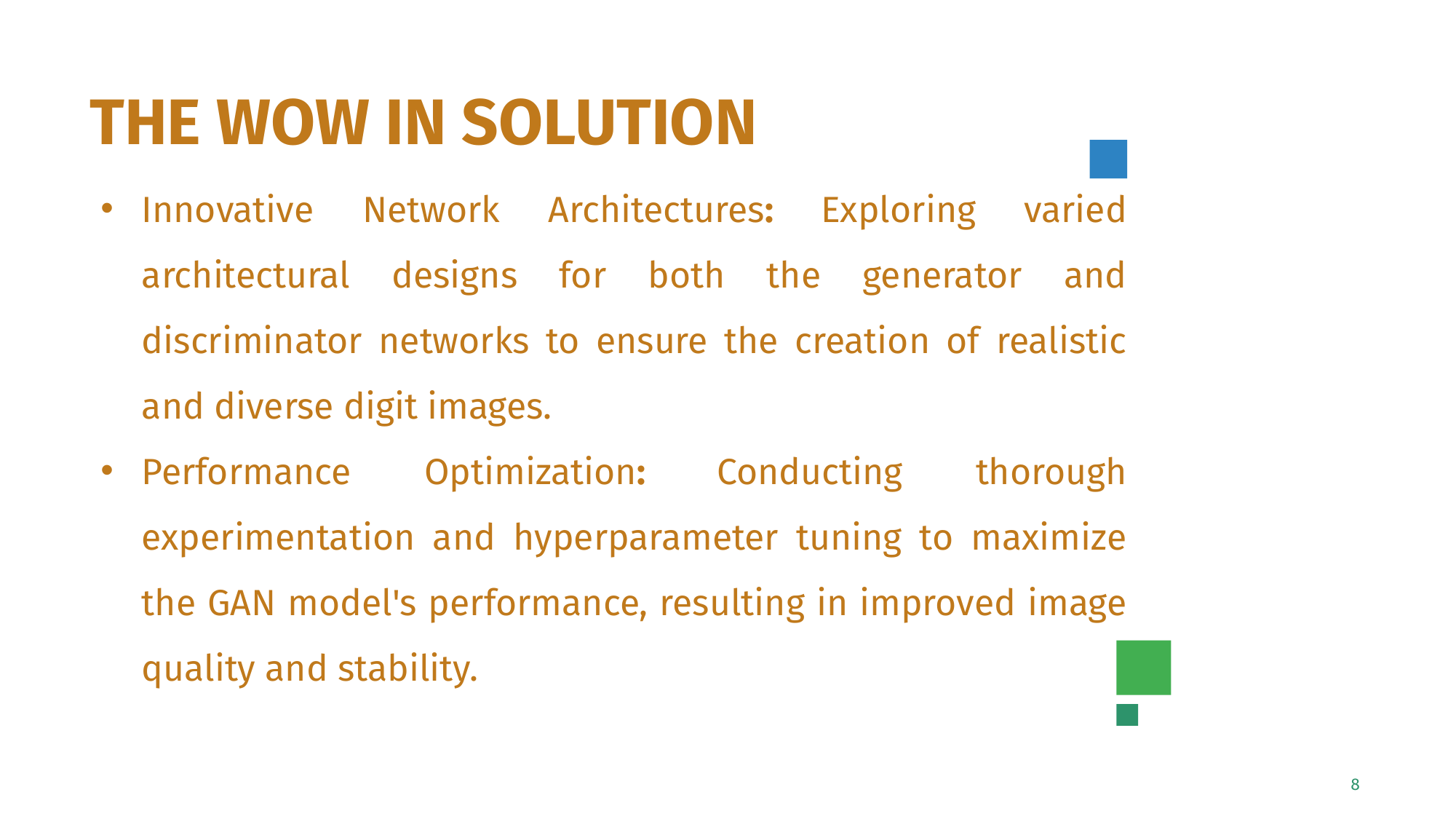

# THE WOW IN SOLUTION

Innovative Network Architectures: Exploring varied architectural designs for both the generator and discriminator networks to ensure the creation of realistic and diverse digit images.
Performance Optimization: Conducting thorough experimentation and hyperparameter tuning to maximize the GAN model's performance, resulting in improved image quality and stability.

8